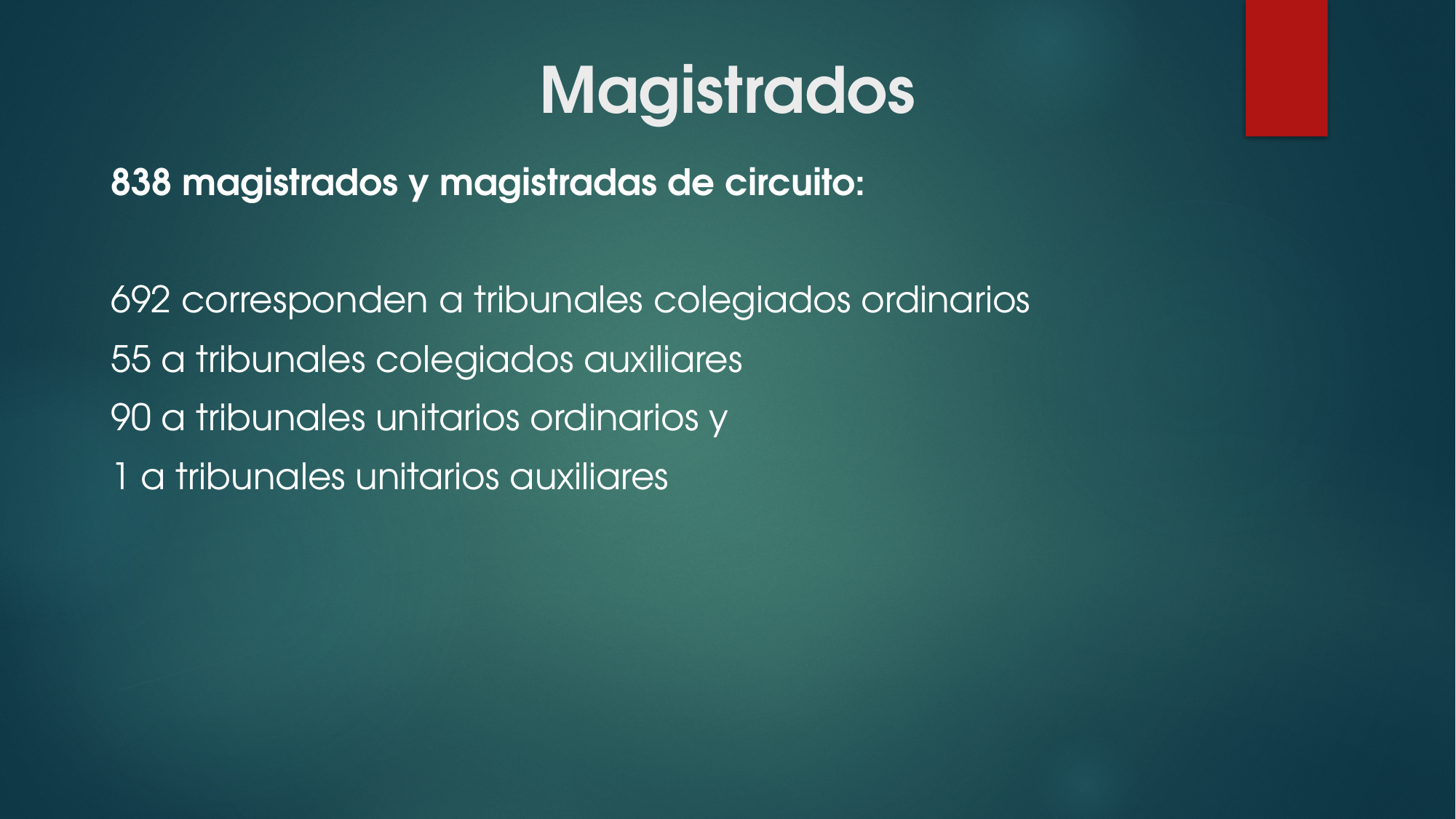

# Magistrados
838 magistrados y magistradas de circuito:

692 corresponden a tribunales colegiados ordinarios
55 a tribunales colegiados auxiliares
90 a tribunales unitarios ordinarios y
1 a tribunales unitarios auxiliares